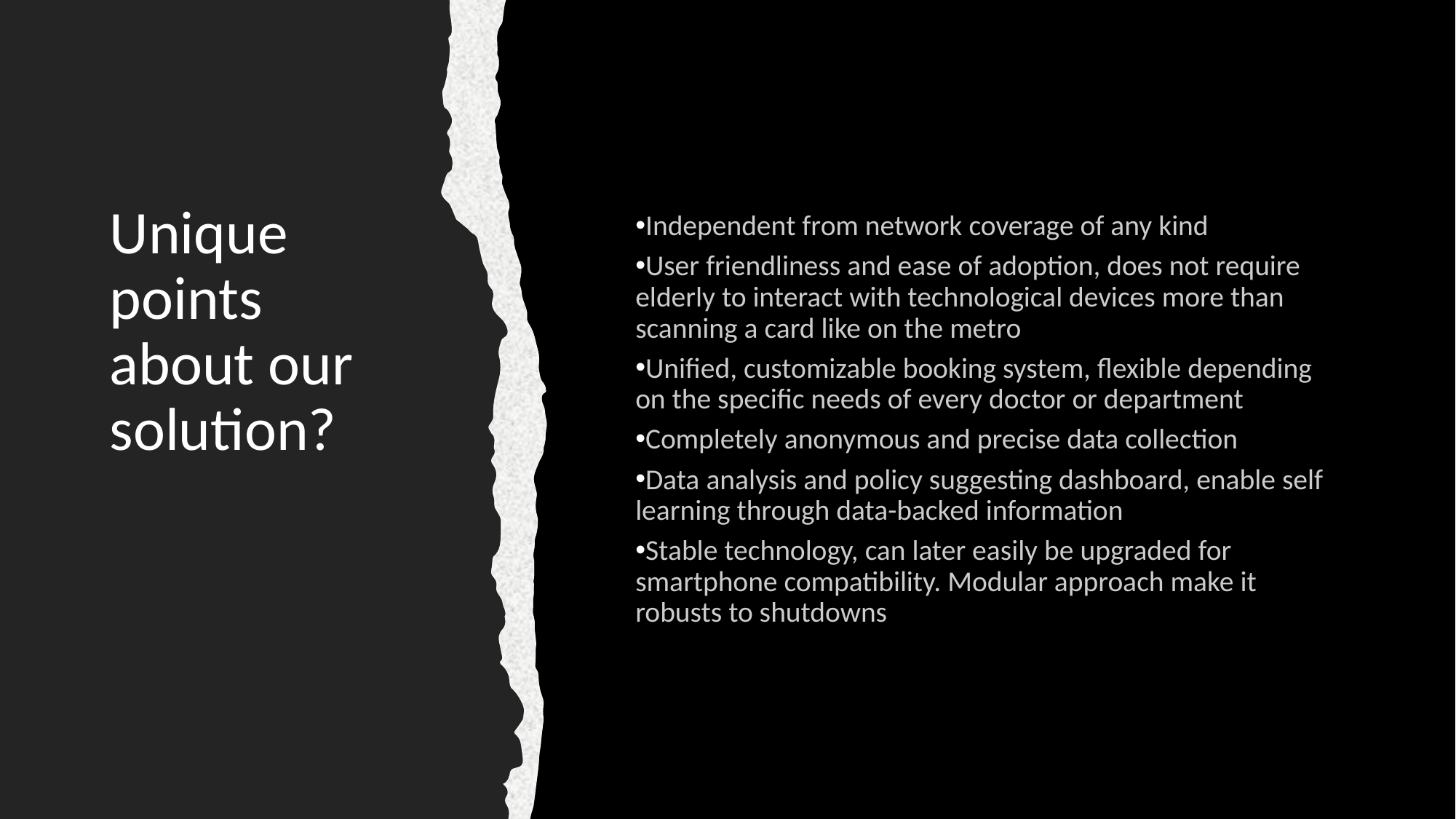

#
Unique points about our solution?
Independent from network coverage of any kind
User friendliness and ease of adoption, does not require elderly to interact with technological devices more than scanning a card like on the metro
Unified, customizable booking system, flexible depending on the specific needs of every doctor or department
Completely anonymous and precise data collection
Data analysis and policy suggesting dashboard, enable self learning through data-backed information
Stable technology, can later easily be upgraded for smartphone compatibility. Modular approach make it robusts to shutdowns